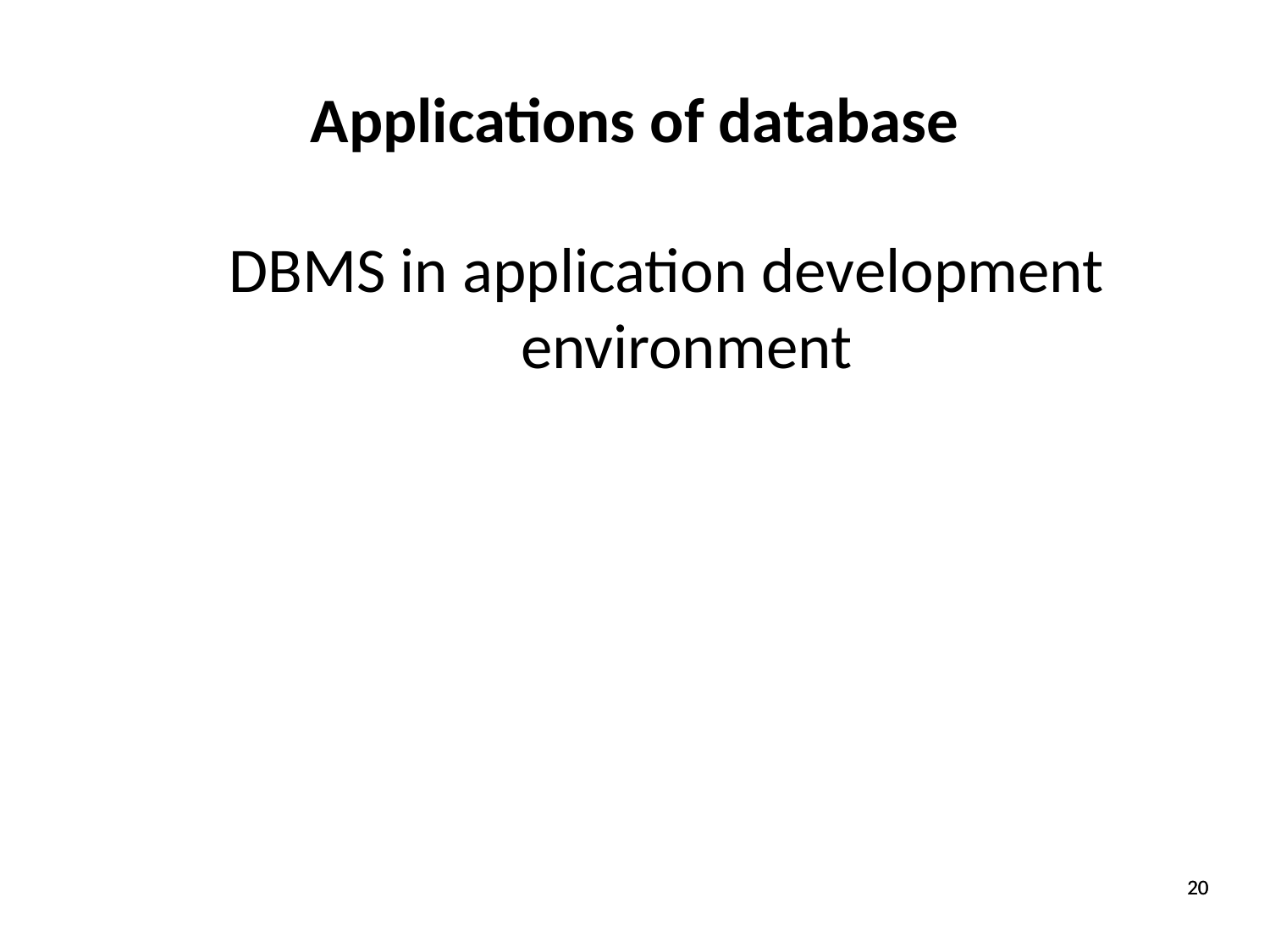

# Applications of database
DBMS in application development environment